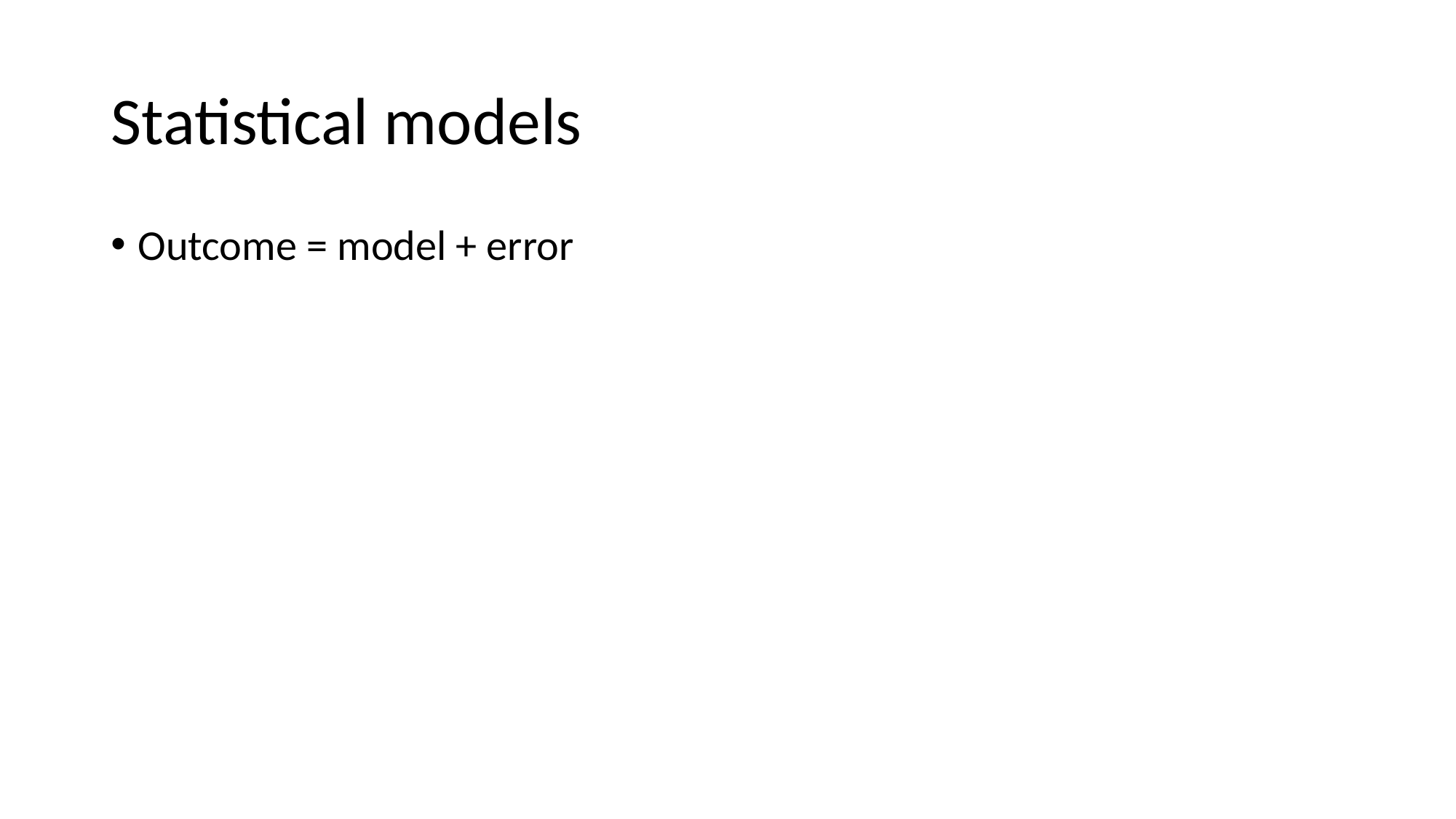

# Statistical models
Outcome = model + error